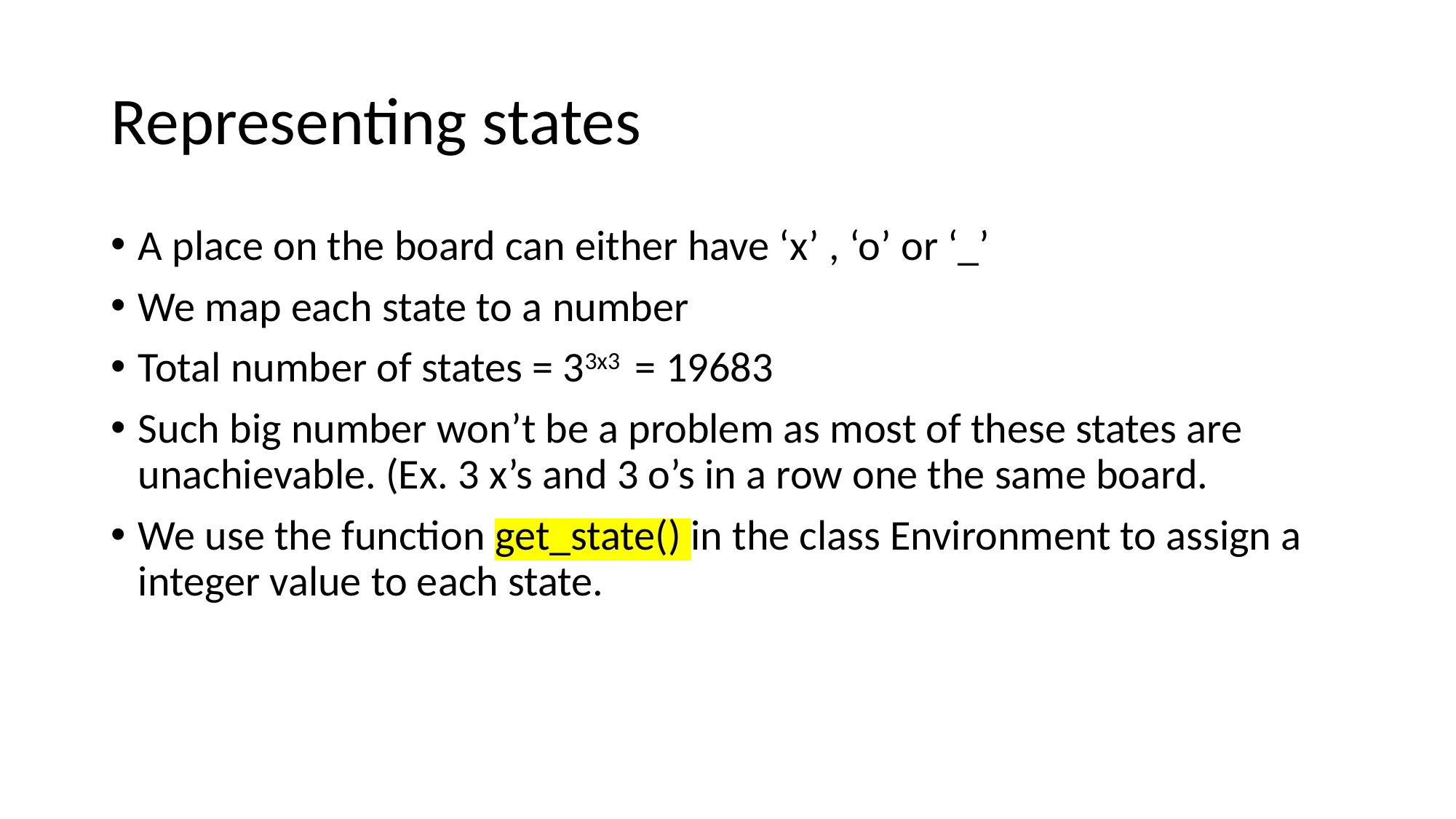

# Representing states
A place on the board can either have ‘x’ , ‘o’ or ‘_’
We map each state to a number
Total number of states = 33x3  = 19683
Such big number won’t be a problem as most of these states are unachievable. (Ex. 3 x’s and 3 o’s in a row one the same board.
We use the function get_state() in the class Environment to assign a integer value to each state.